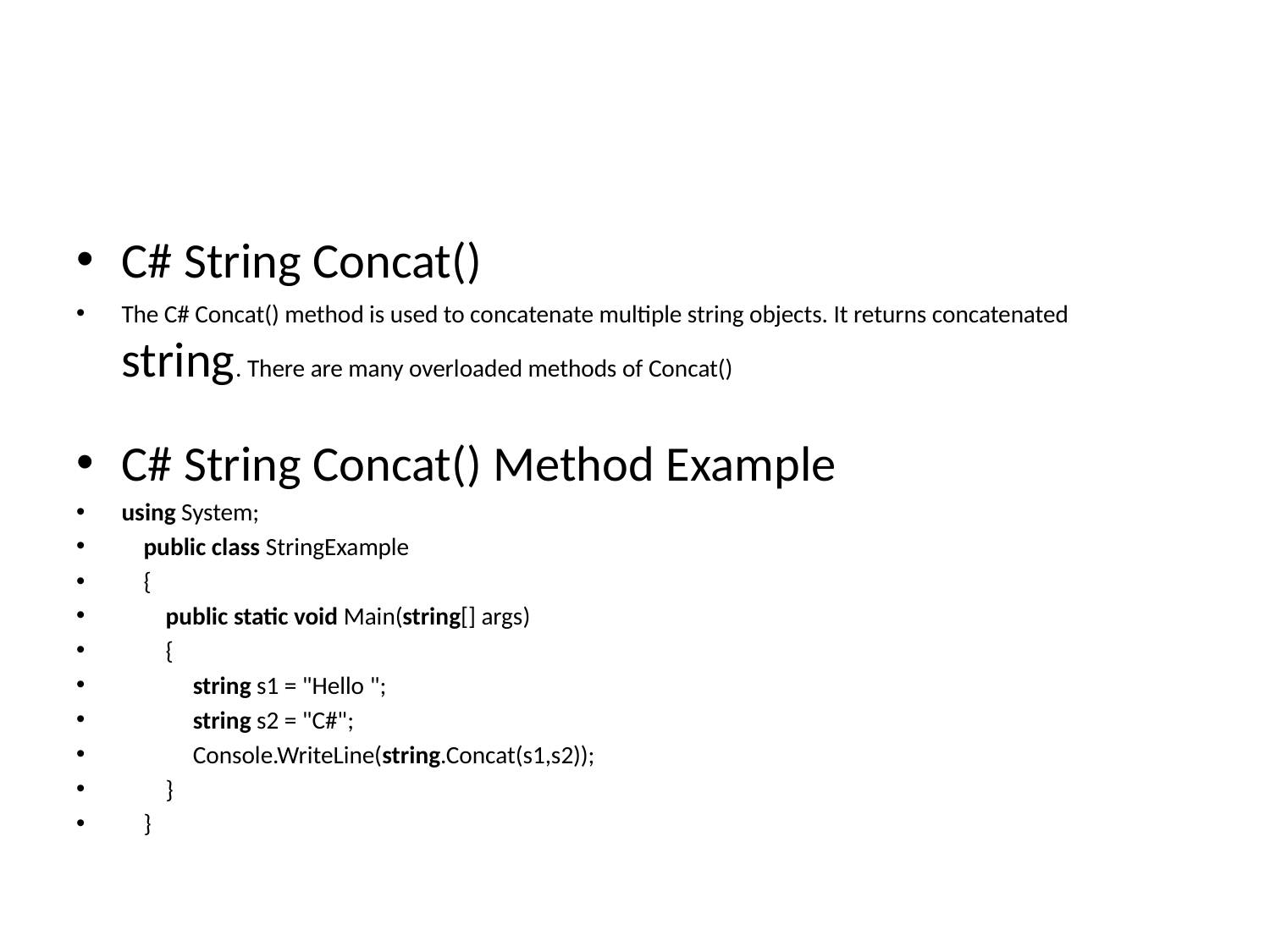

#
C# String Concat()
The C# Concat() method is used to concatenate multiple string objects. It returns concatenated string. There are many overloaded methods of Concat()

C# String Concat() Method Example
using System;
    public class StringExample
    {
        public static void Main(string[] args)
        {
             string s1 = "Hello ";
             string s2 = "C#";
             Console.WriteLine(string.Concat(s1,s2));
        }
    }